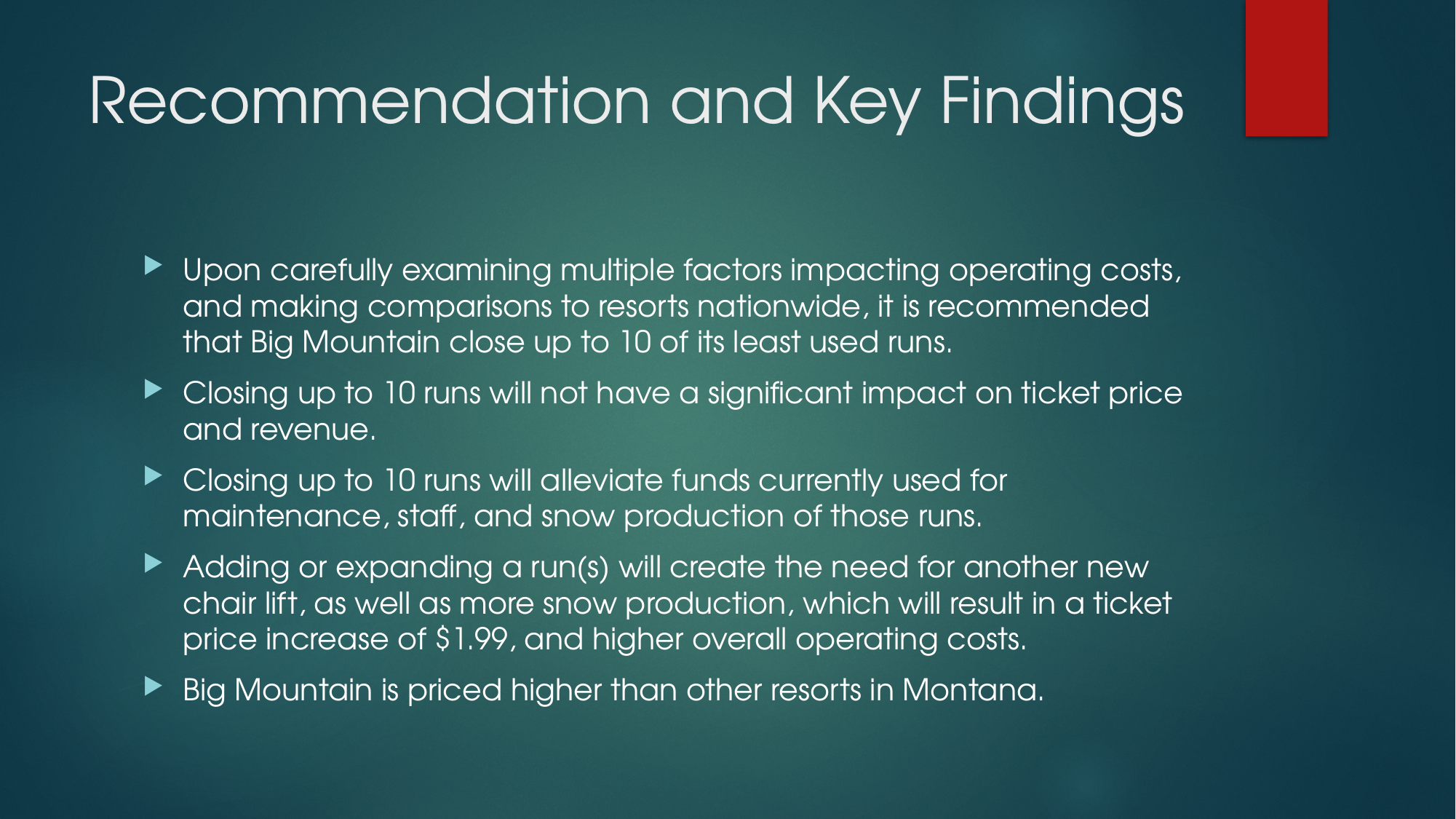

# Recommendation and Key Findings
Upon carefully examining multiple factors impacting operating costs, and making comparisons to resorts nationwide, it is recommended that Big Mountain close up to 10 of its least used runs.
Closing up to 10 runs will not have a significant impact on ticket price and revenue.
Closing up to 10 runs will alleviate funds currently used for maintenance, staff, and snow production of those runs.
Adding or expanding a run(s) will create the need for another new chair lift, as well as more snow production, which will result in a ticket price increase of $1.99, and higher overall operating costs.
Big Mountain is priced higher than other resorts in Montana.